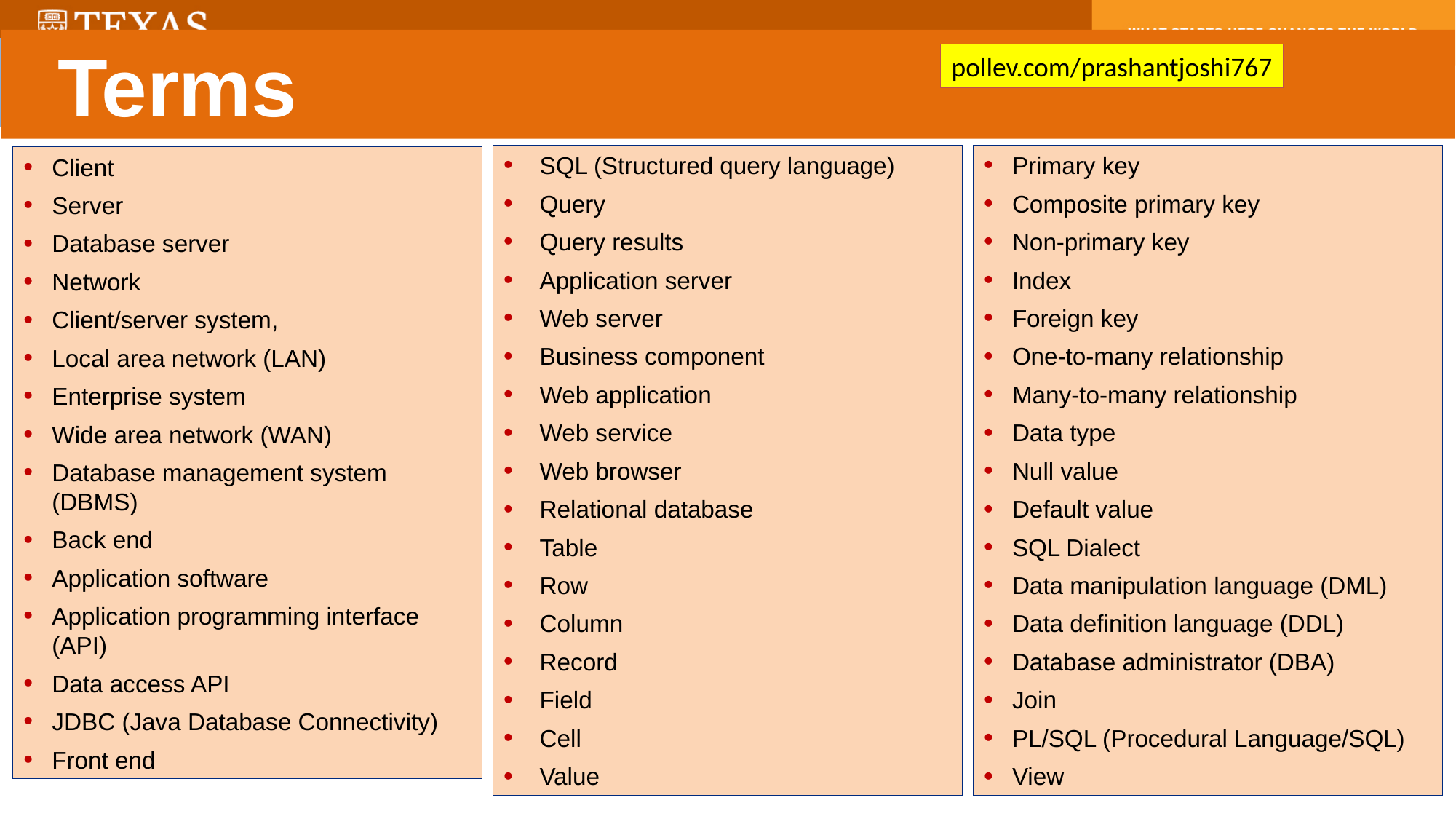

Terms

pollev.com/prashantjoshi767
SQL (Structured query language)
Query
Query results
Application server
Web server
Business component
Web application
Web service
Web browser
Relational database
Table
Row
Column
Record
Field
Cell
Value
Primary key
Composite primary key
Non-primary key
Index
Foreign key
One-to-many relationship
Many-to-many relationship
Data type
Null value
Default value
SQL Dialect
Data manipulation language (DML)
Data definition language (DDL)
Database administrator (DBA)
Join
PL/SQL (Procedural Language/SQL)
View
Client
Server
Database server
Network
Client/server system,
Local area network (LAN)
Enterprise system
Wide area network (WAN)
Database management system (DBMS)
Back end
Application software
Application programming interface (API)
Data access API
JDBC (Java Database Connectivity)
Front end
23